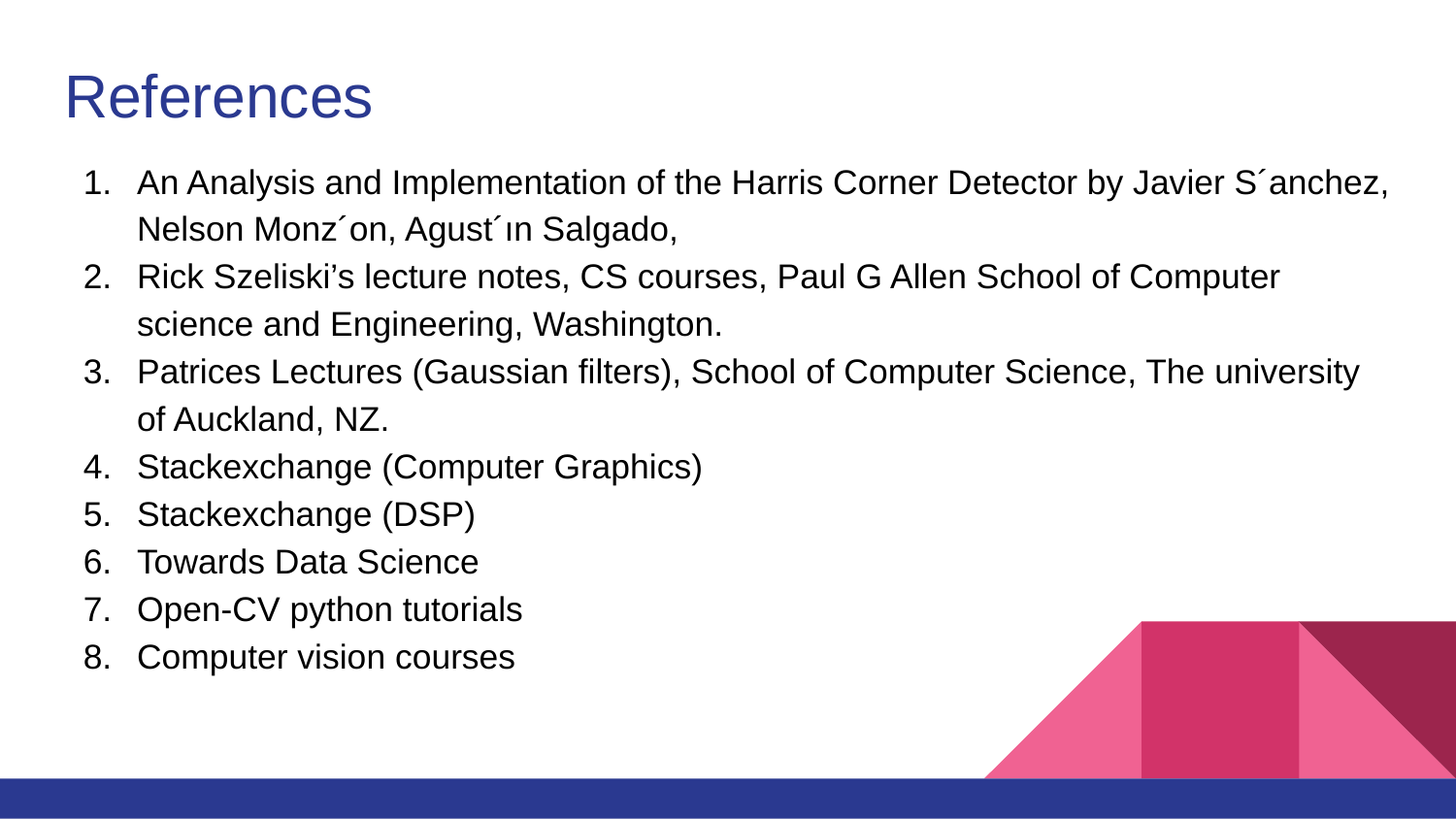

# References
An Analysis and Implementation of the Harris Corner Detector by Javier S´anchez, Nelson Monz´on, Agust´ın Salgado,
Rick Szeliski’s lecture notes, CS courses, Paul G Allen School of Computer science and Engineering, Washington.
Patrices Lectures (Gaussian filters), School of Computer Science, The university of Auckland, NZ.
Stackexchange (Computer Graphics)
Stackexchange (DSP)
Towards Data Science
Open-CV python tutorials
Computer vision courses